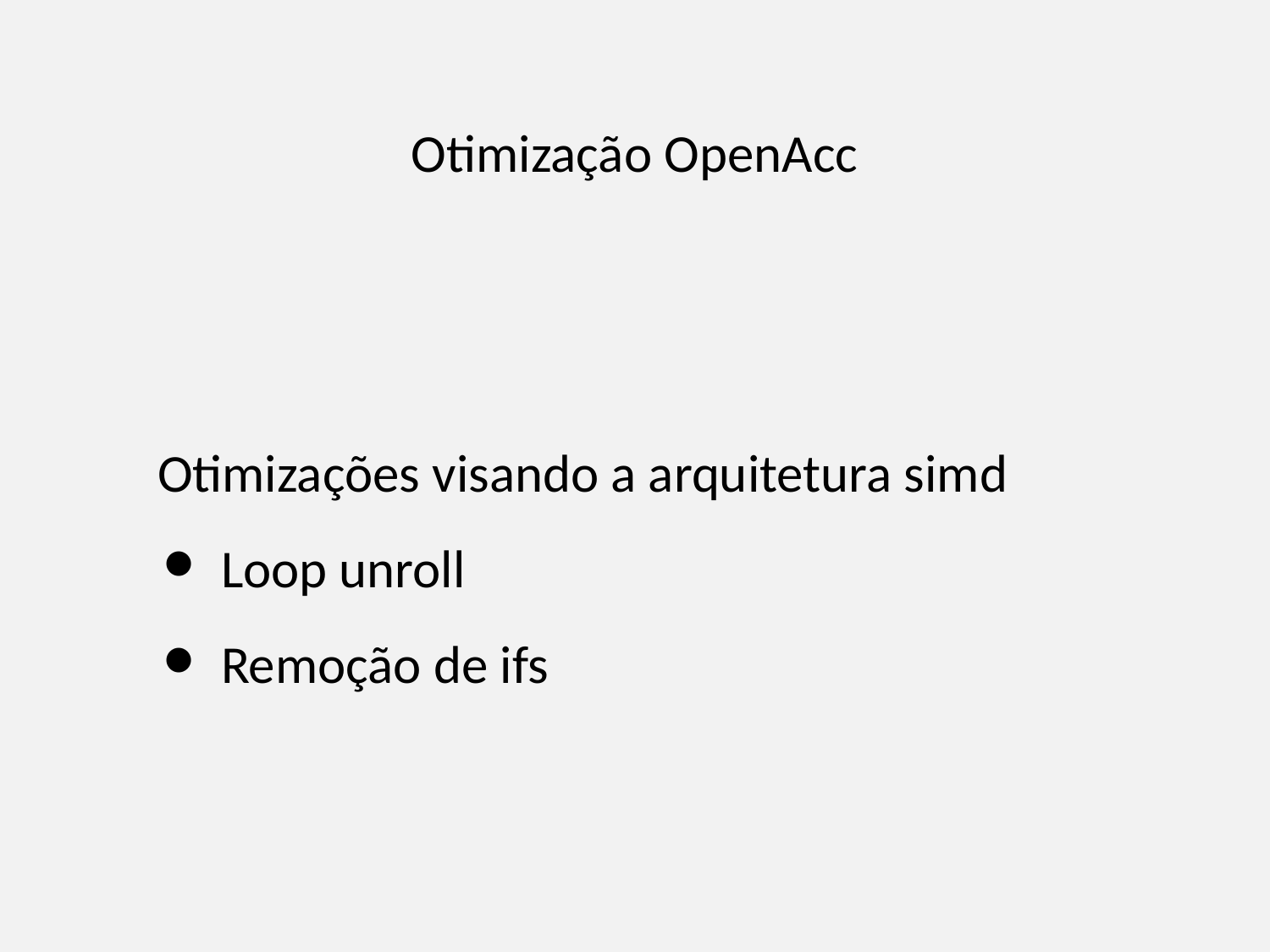

# Otimização OpenAcc
Otimizações visando a arquitetura simd
Loop unroll
Remoção de ifs